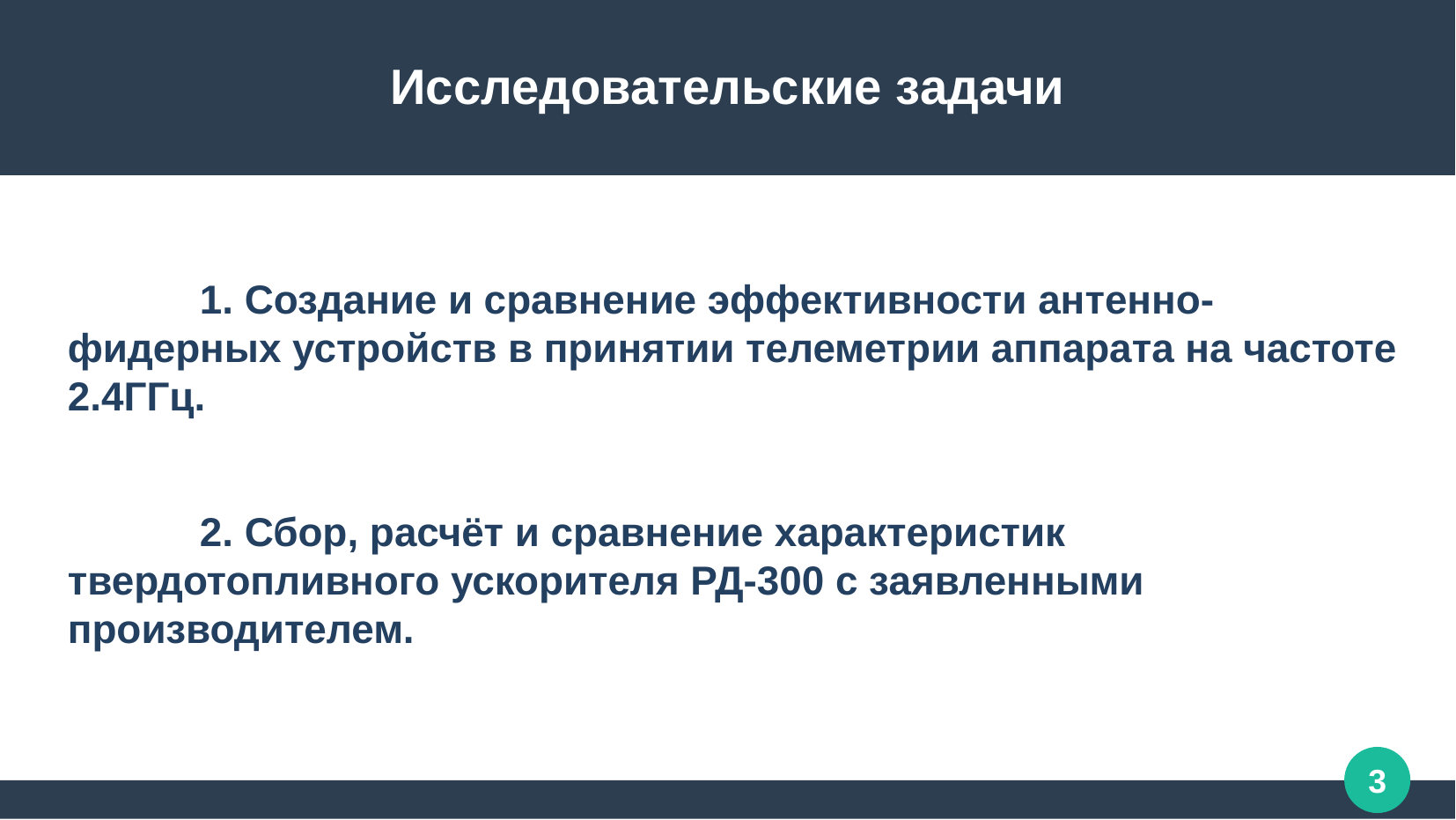

Исследовательские задачи

	1. Создание и сравнение эффективности антенно-фидерных устройств в принятии телеметрии аппарата на частоте 2.4ГГц.

	2. Сбор, расчёт и сравнение характеристик твердотопливного ускорителя РД-300 с заявленными производителем.